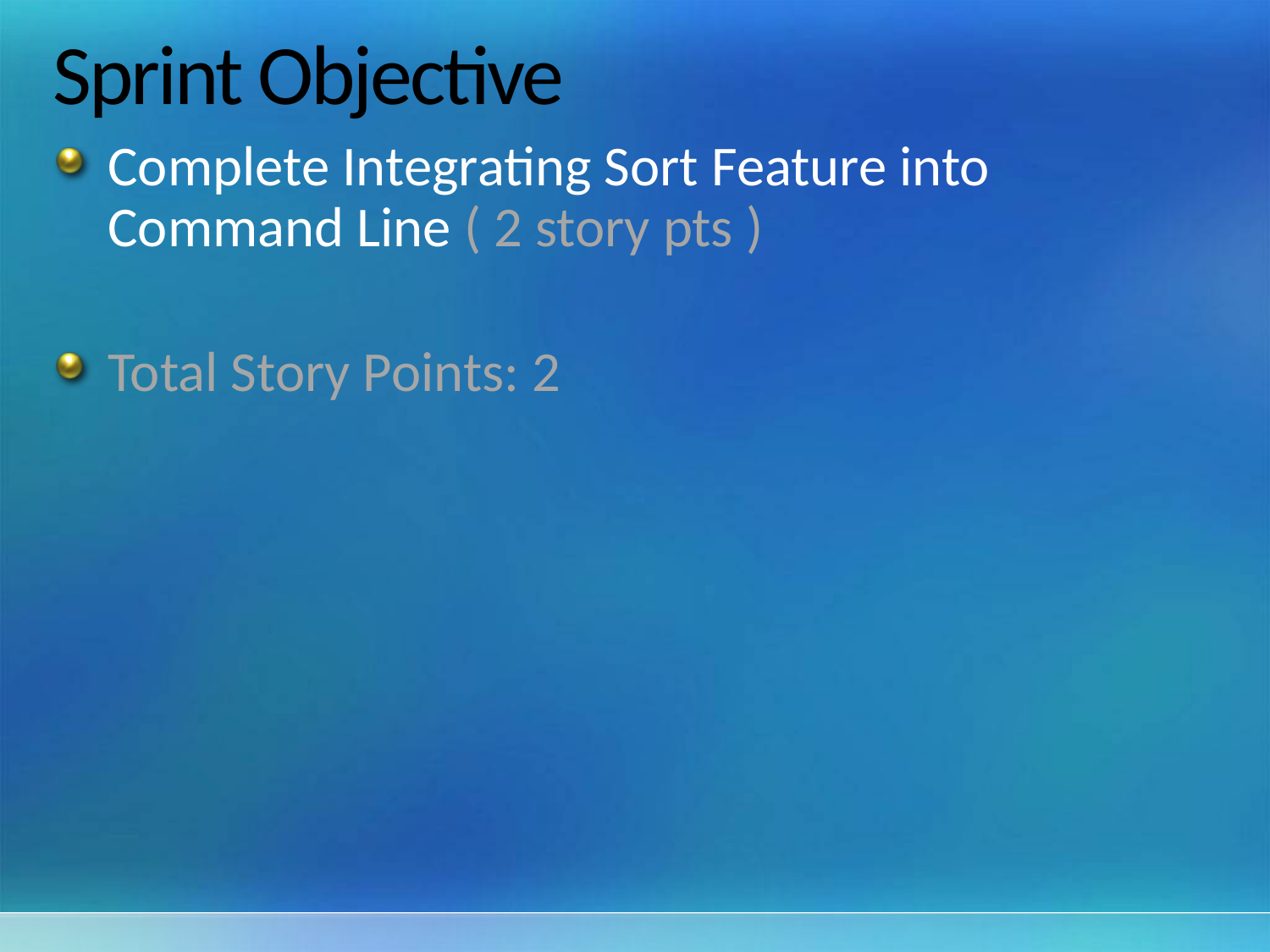

# Sprint Objective
Complete Integrating Sort Feature into Command Line ( 2 story pts )

Total Story Points: 2